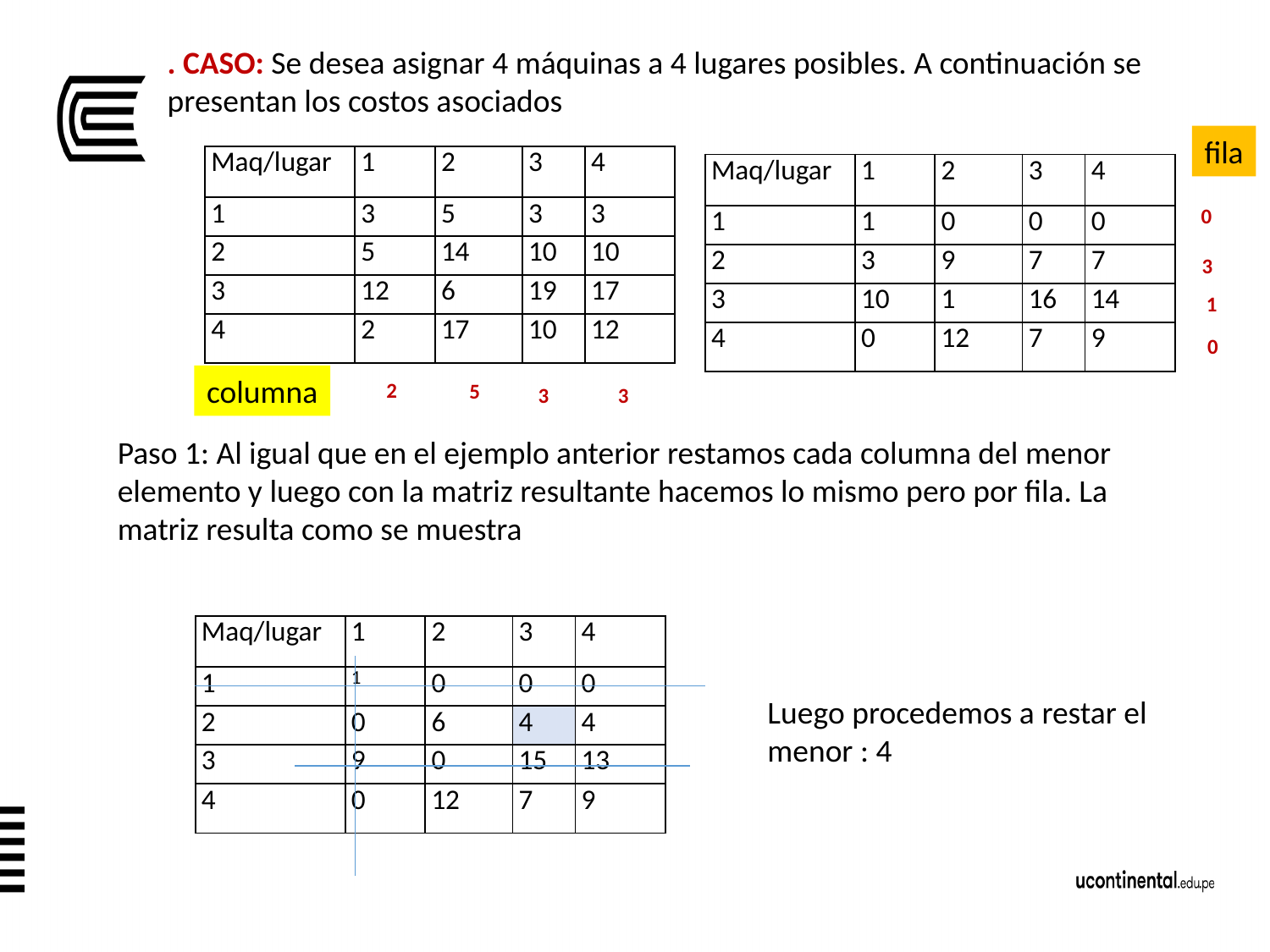

. CASO: Se desea asignar 4 máquinas a 4 lugares posibles. A continuación se presentan los costos asociados
fila
| Maq/lugar | 1 | 2 | 3 | 4 |
| --- | --- | --- | --- | --- |
| 1 | 3 | 5 | 3 | 3 |
| 2 | 5 | 14 | 10 | 10 |
| 3 | 12 | 6 | 19 | 17 |
| 4 | 2 | 17 | 10 | 12 |
| Maq/lugar | 1 | 2 | 3 | 4 |
| --- | --- | --- | --- | --- |
| 1 | 1 | 0 | 0 | 0 |
| 2 | 3 | 9 | 7 | 7 |
| 3 | 10 | 1 | 16 | 14 |
| 4 | 0 | 12 | 7 | 9 |
0
3
1
0
columna
2
5
3
3
Paso 1: Al igual que en el ejemplo anterior restamos cada columna del menor elemento y luego con la matriz resultante hacemos lo mismo pero por fila. La matriz resulta como se muestra
| Maq/lugar | 1 | 2 | 3 | 4 |
| --- | --- | --- | --- | --- |
| 1 | 1 | 0 | 0 | 0 |
| 2 | 0 | 6 | 4 | 4 |
| 3 | 9 | 0 | 15 | 13 |
| 4 | 0 | 12 | 7 | 9 |
Luego procedemos a restar el menor : 4